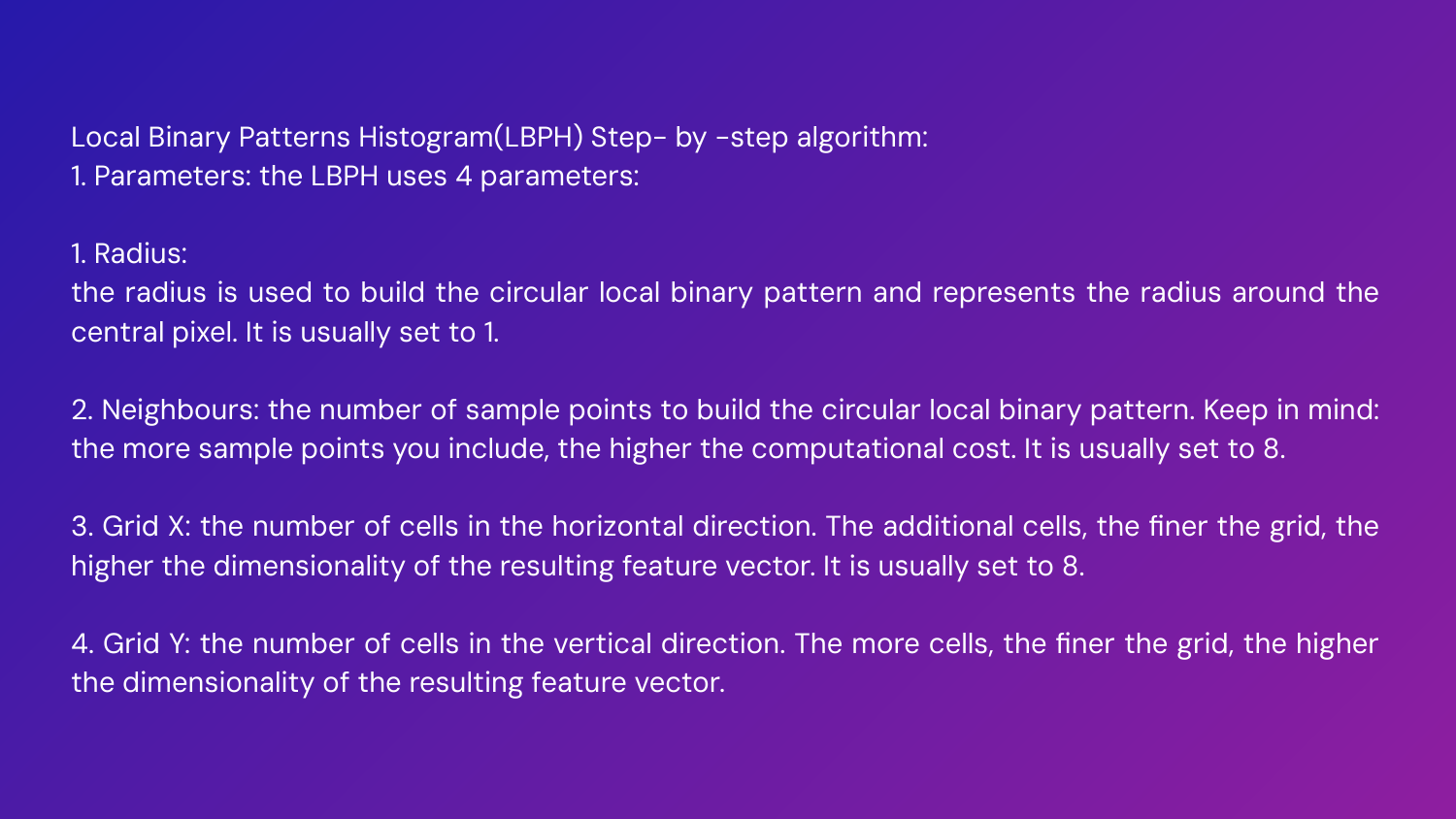

Local Binary Patterns Histogram(LBPH) Step- by -step algorithm:
1. Parameters: the LBPH uses 4 parameters:

1. Radius:
the radius is used to build the circular local binary pattern and represents the radius around the central pixel. It is usually set to 1.

2. Neighbours: the number of sample points to build the circular local binary pattern. Keep in mind: the more sample points you include, the higher the computational cost. It is usually set to 8.

3. Grid X: the number of cells in the horizontal direction. The additional cells, the finer the grid, the higher the dimensionality of the resulting feature vector. It is usually set to 8.

4. Grid Y: the number of cells in the vertical direction. The more cells, the finer the grid, the higher the dimensionality of the resulting feature vector.